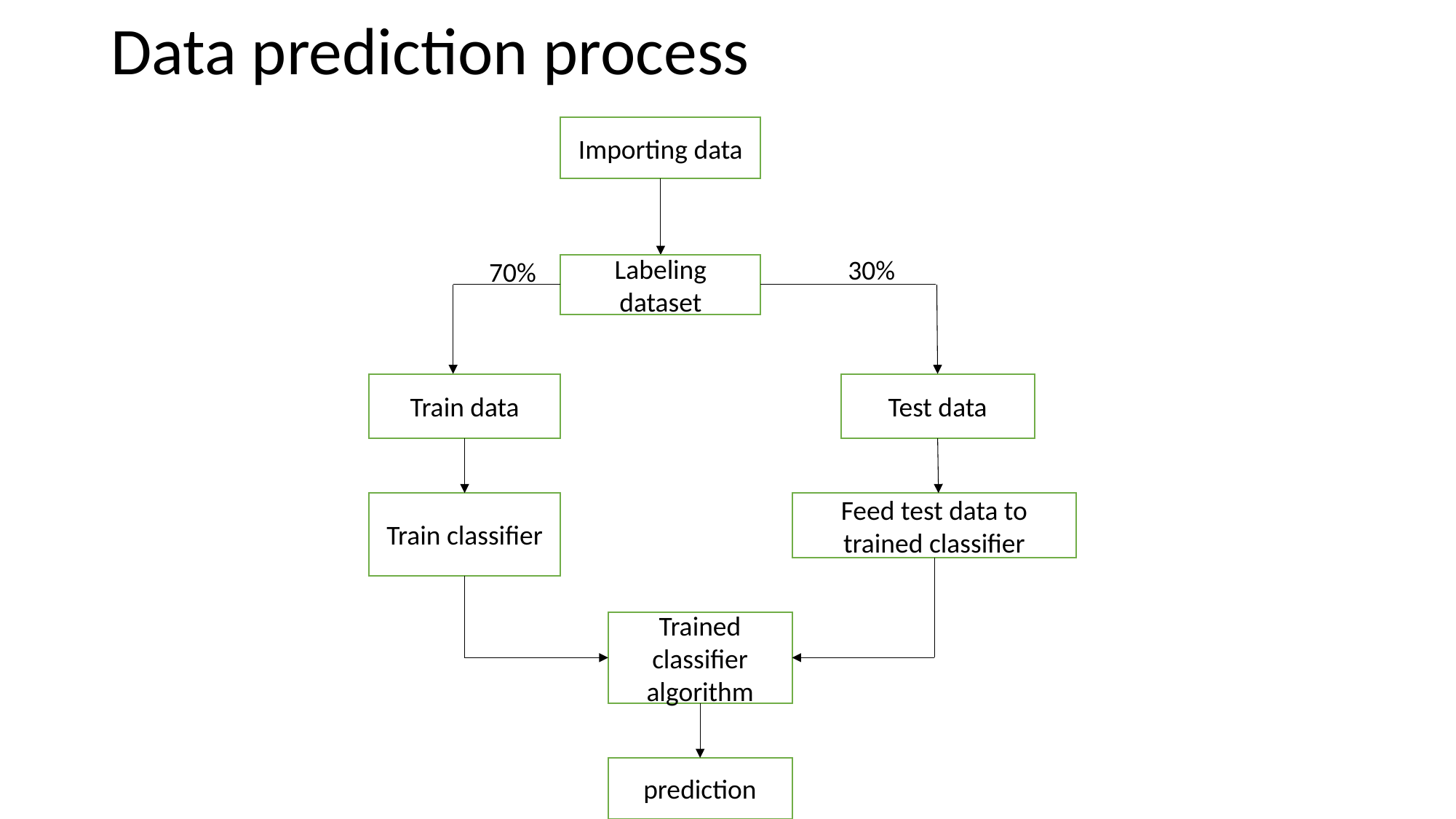

# Data prediction process
Importing data
30%
70%
Labeling dataset
Test data
Train data
Train classifier
Feed test data to trained classifier
Trained classifier algorithm
prediction